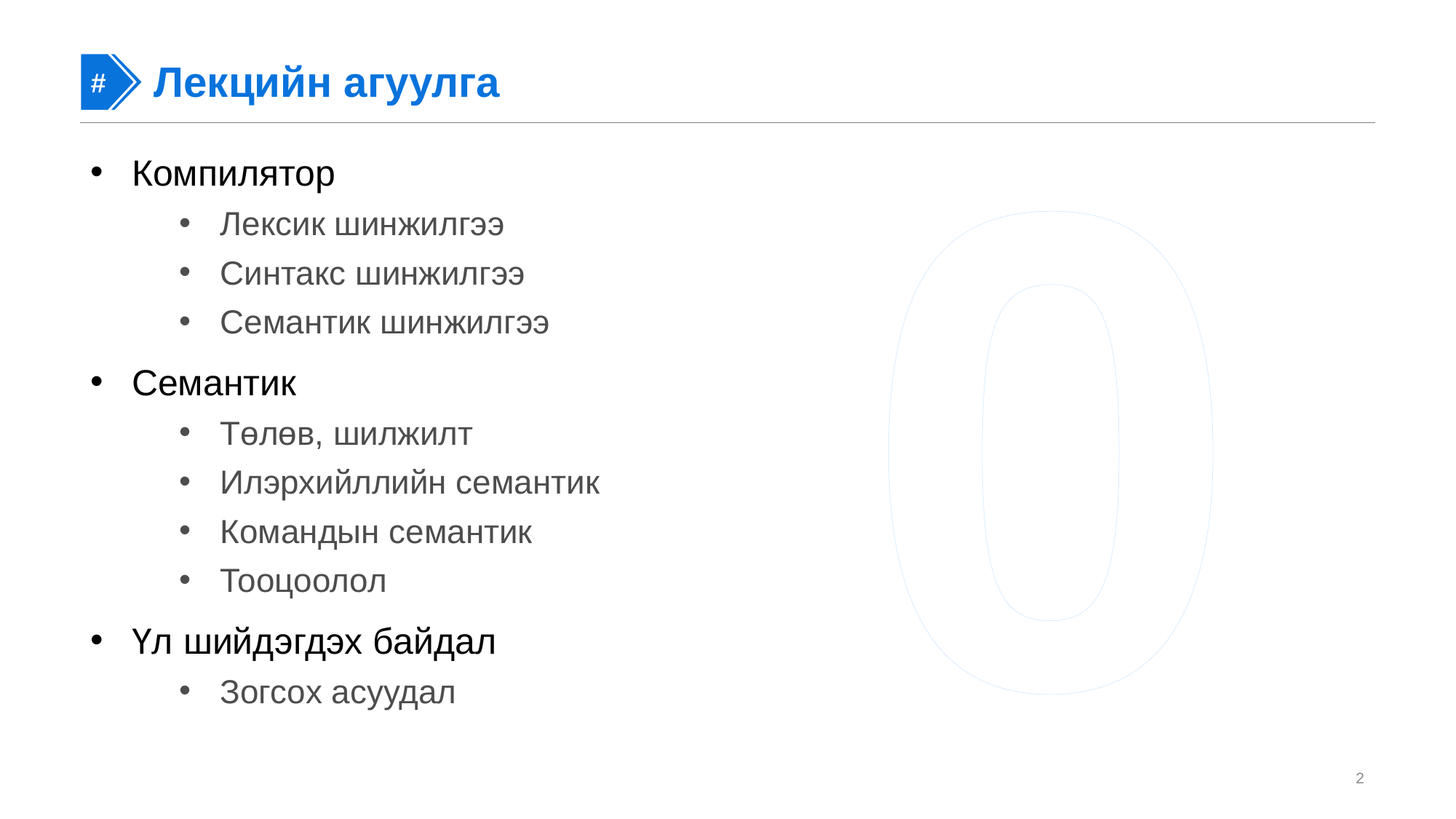

03
#
#
Лекцийн агуулга
Компилятор
Лексик шинжилгээ
Синтакс шинжилгээ
Семантик шинжилгээ
Семантик
Төлөв, шилжилт
Илэрхийллийн семантик
Командын семантик
Тооцоолол
Үл шийдэгдэх байдал
Зогсох асуудал

2